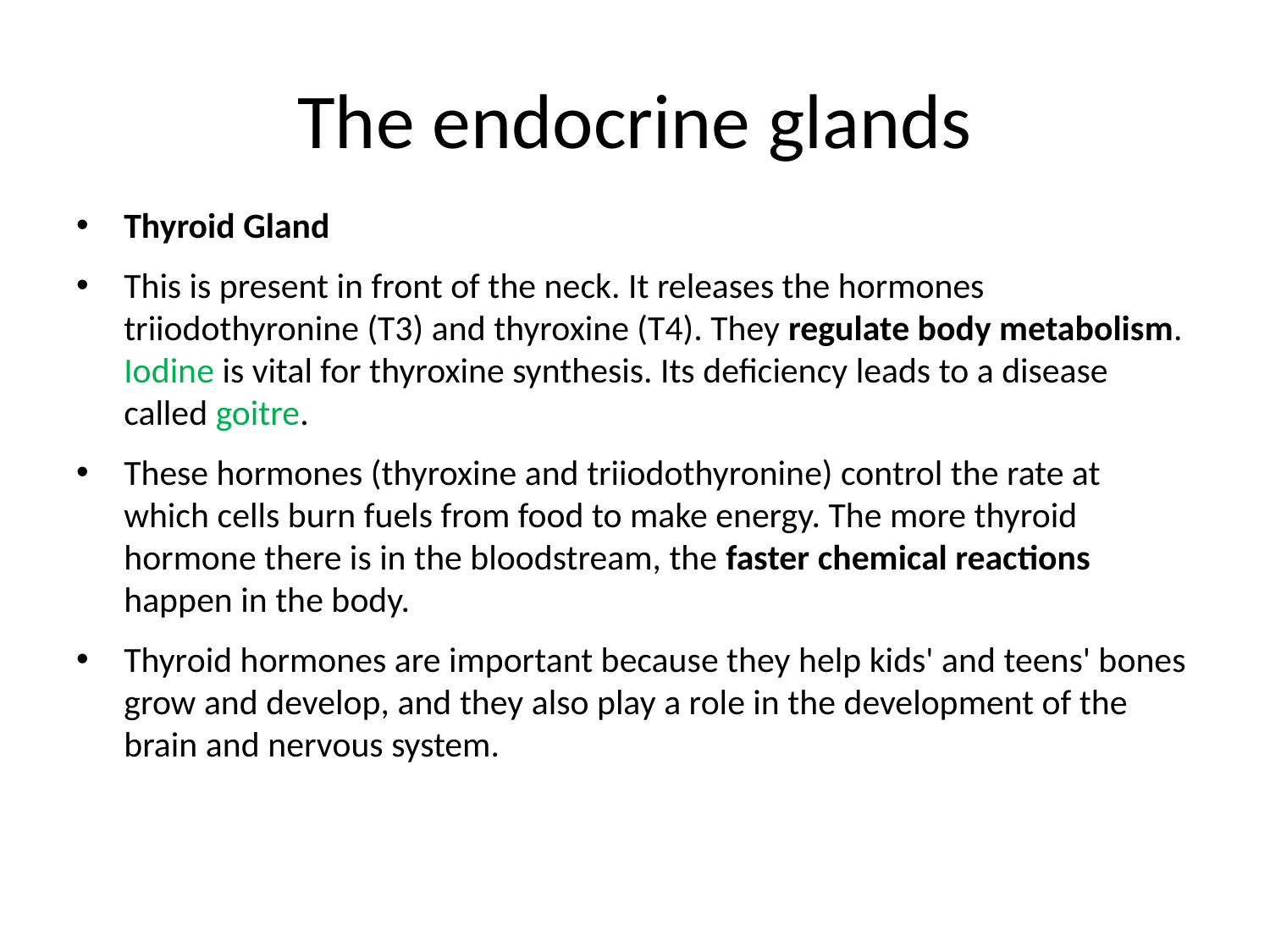

# The endocrine glands
Thyroid Gland
This is present in front of the neck. It releases the hormones triiodothyronine (T3) and thyroxine (T4). They regulate body metabolism. Iodine is vital for thyroxine synthesis. Its deficiency leads to a disease called goitre.
These hormones (thyroxine and triiodothyronine) control the rate at which cells burn fuels from food to make energy. The more thyroid hormone there is in the bloodstream, the faster chemical reactions happen in the body.
Thyroid hormones are important because they help kids' and teens' bones grow and develop, and they also play a role in the development of the brain and nervous system.